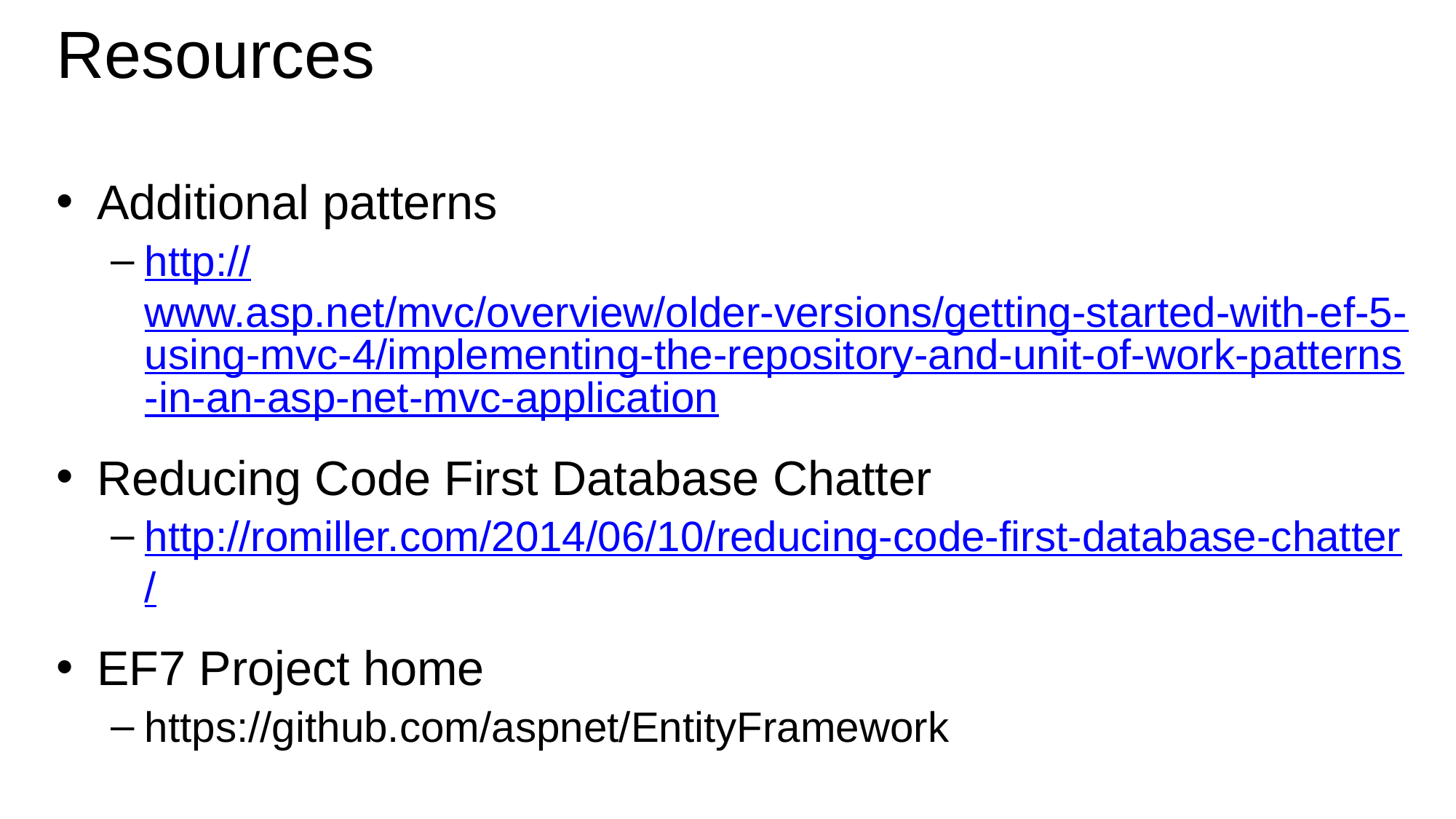

# Resources
Additional patterns
http://www.asp.net/mvc/overview/older-versions/getting-started-with-ef-5-using-mvc-4/implementing-the-repository-and-unit-of-work-patterns-in-an-asp-net-mvc-application
Reducing Code First Database Chatter
http://romiller.com/2014/06/10/reducing-code-first-database-chatter/
EF7 Project home
https://github.com/aspnet/EntityFramework